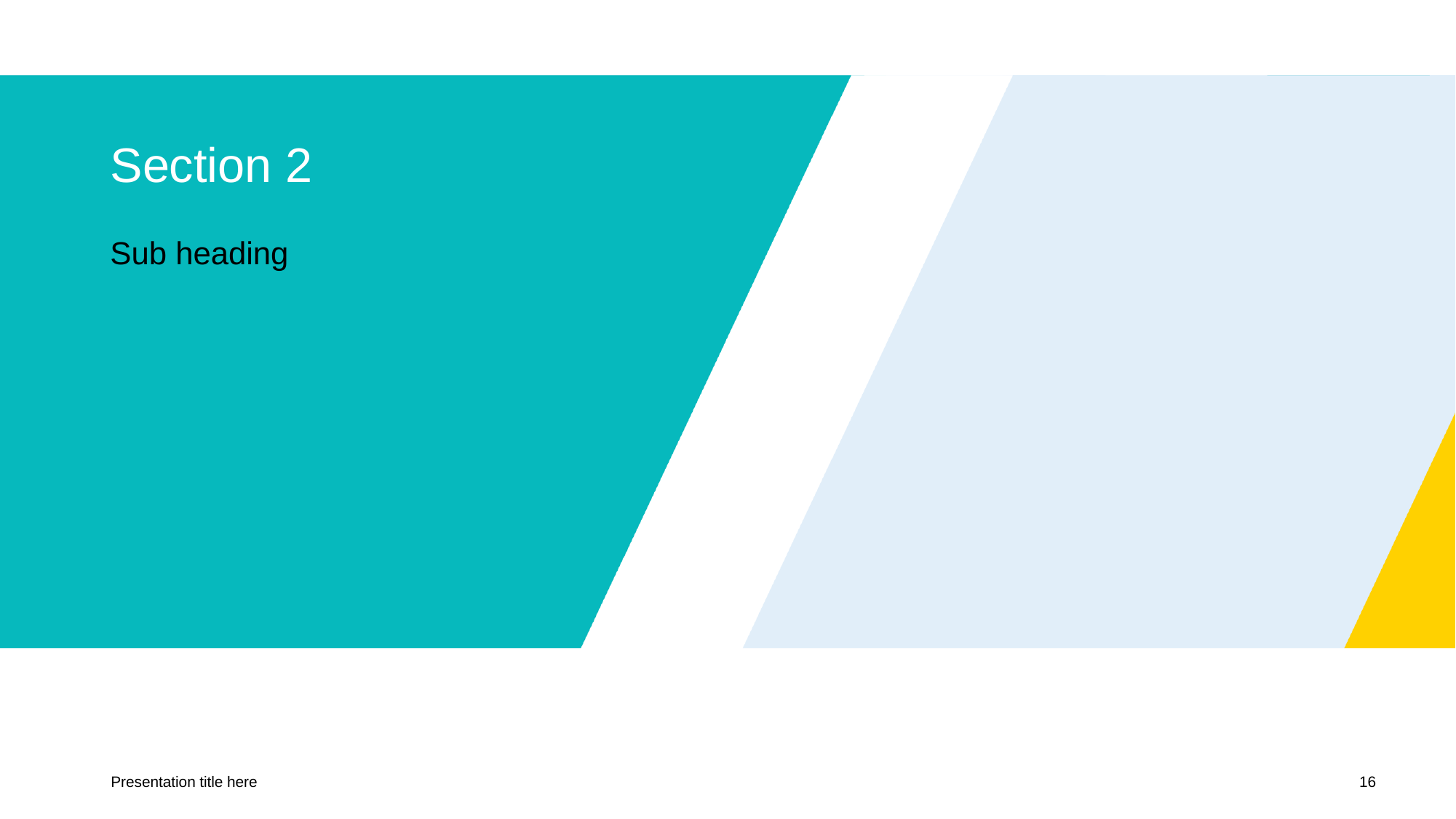

# Section 2
Sub heading

Presentation title here
16